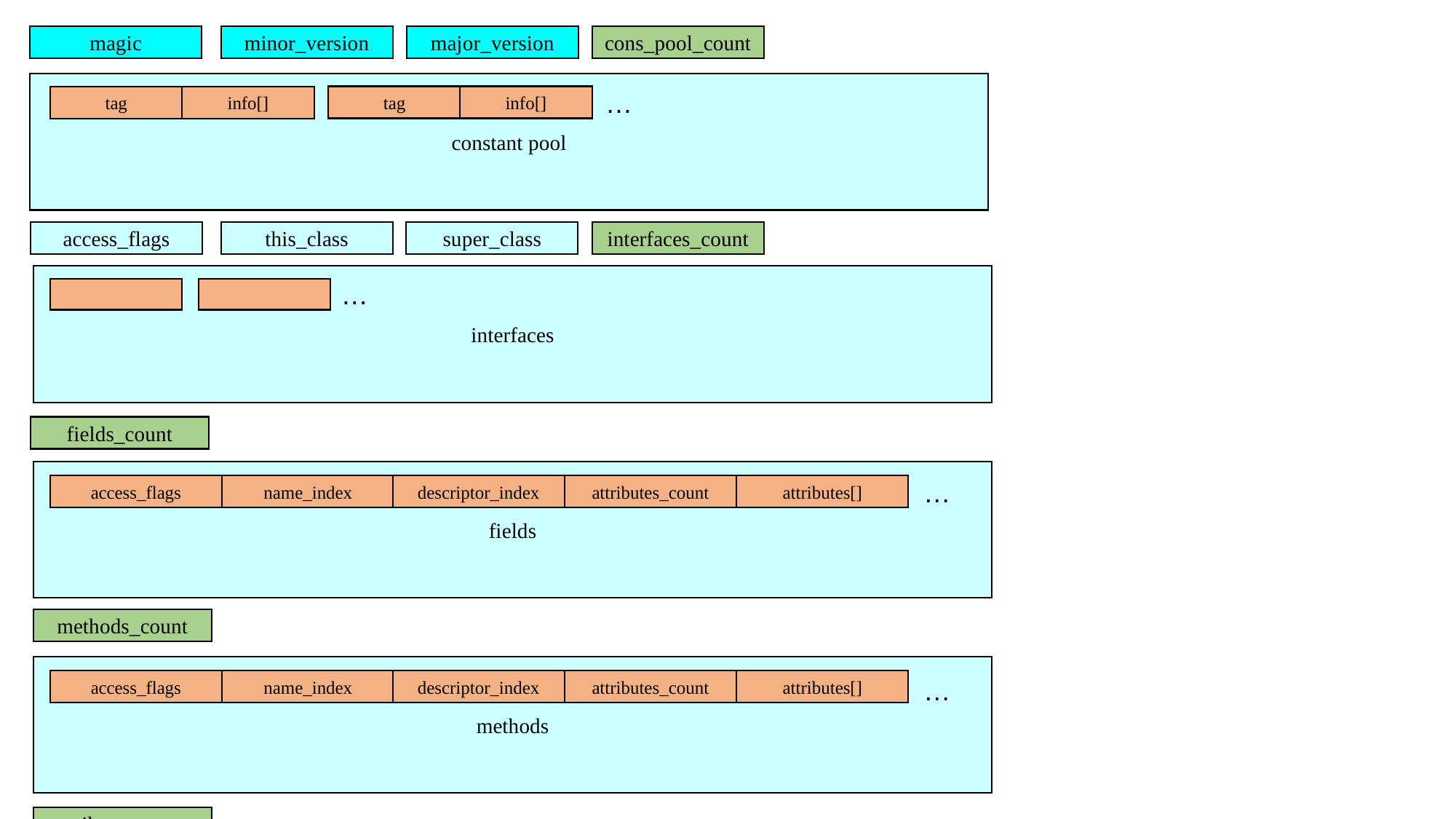

minor_version
major_version
cons_pool_count
magic
constant pool
…
tag
info[]
tag
info[]
super_class
interfaces_count
this_class
access_flags
interfaces
…

fields_count
fields
…
attributes[]
attributes_count
name_index
descriptor_index
access_flags
methods_count
methods
…
attributes[]
attributes_count
name_index
descriptor_index
access_flags
attributes_count
attributes
…
attribute_length
info[]
attribute_name_index